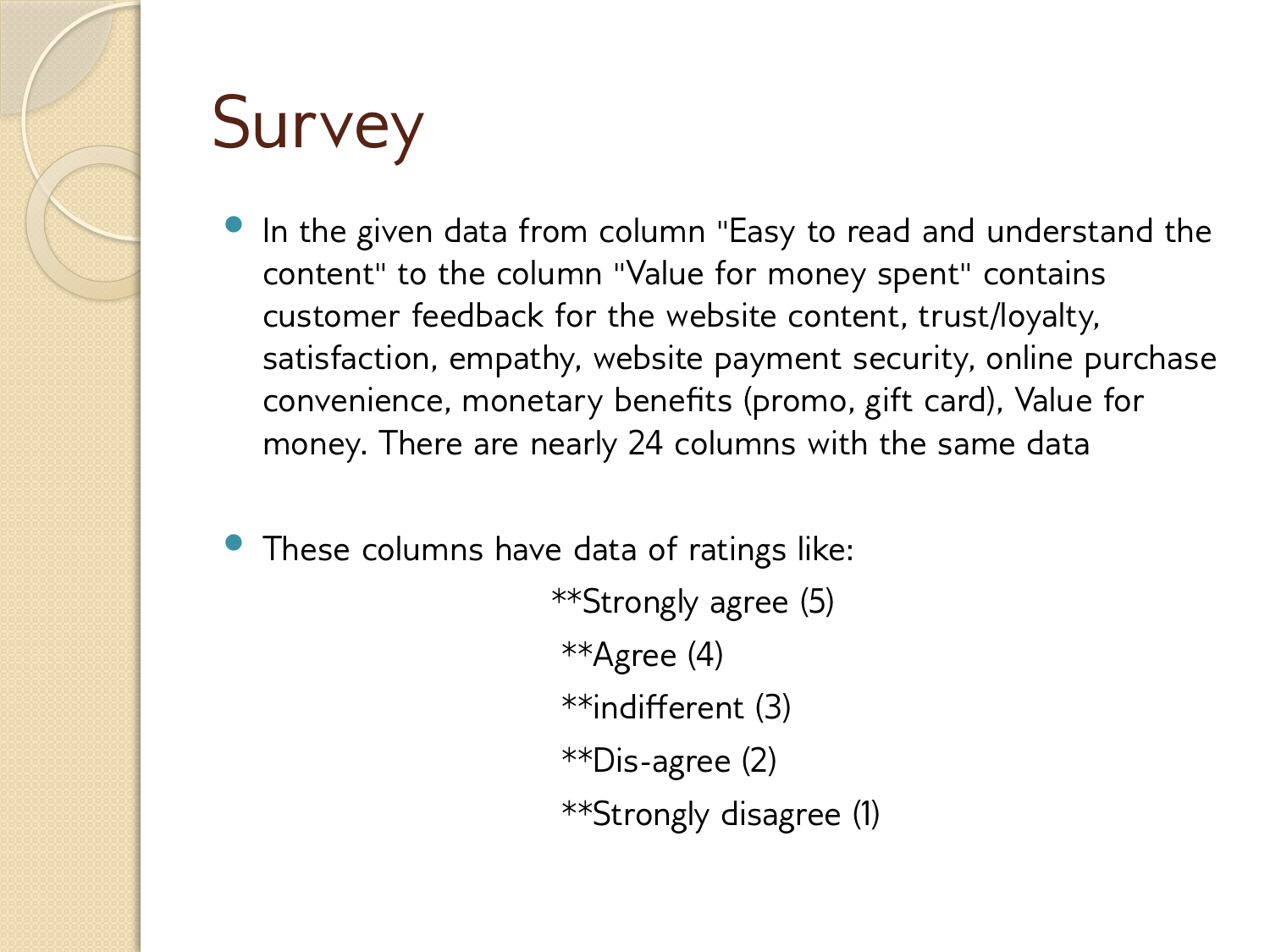

# Survey
In the given data from column "Easy to read and understand the content" to the column "Value for money spent" contains customer feedback for the website content, trust/loyalty, satisfaction, empathy, website payment security, online purchase convenience, monetary benefits (promo, gift card), Value for money. There are nearly 24 columns with the same data

These columns have data of ratings like:
                               **Strongly agree (5)
                                **Agree (4)
                                **indifferent (3)
                                **Dis-agree (2)
                                **Strongly disagree (1)